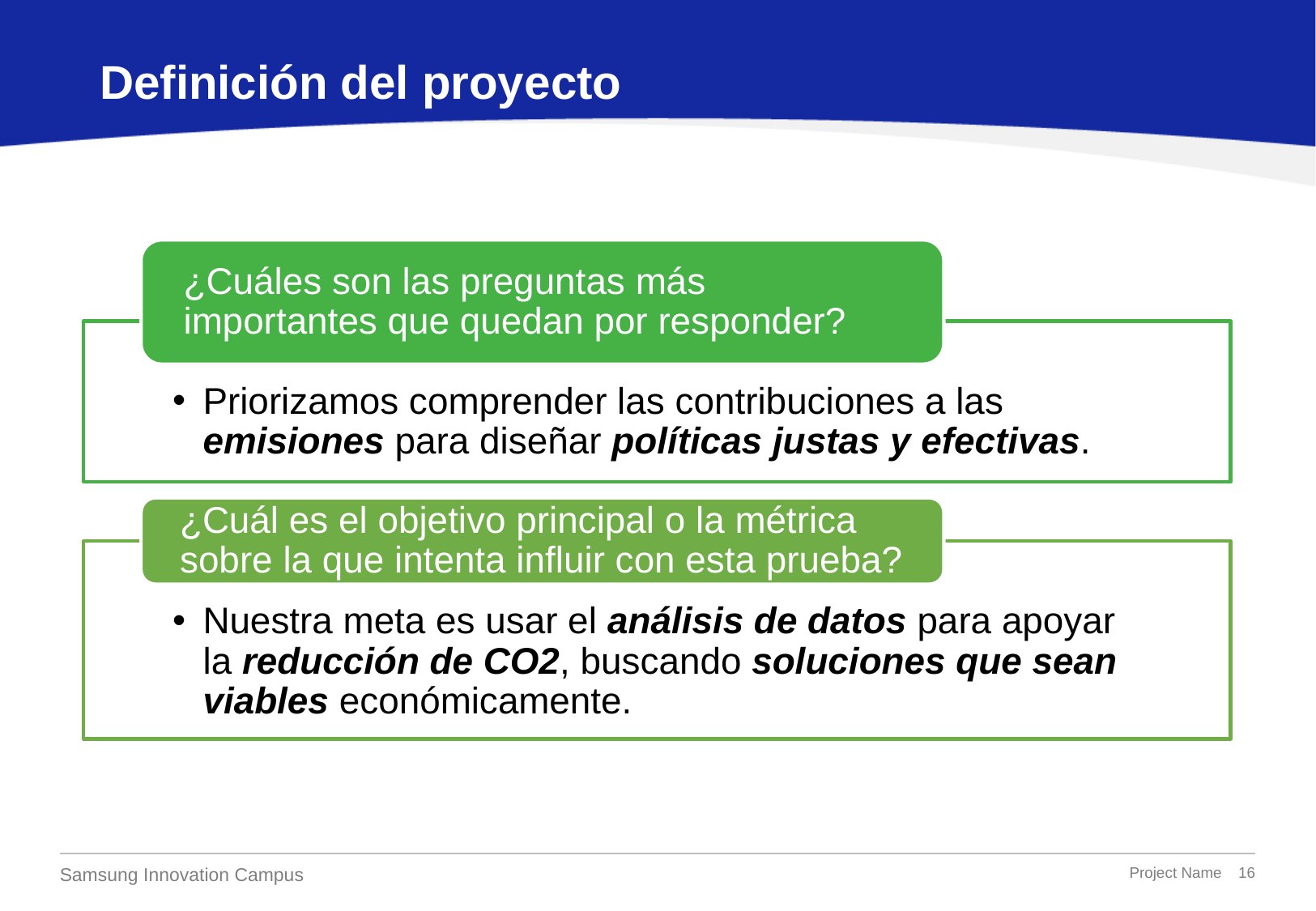

Definición del proyecto
Priorizamos comprender las contribuciones a las emisiones para diseñar políticas justas y efectivas.
¿Cuáles son las preguntas más importantes que quedan por responder?
Nuestra meta es usar el análisis de datos para apoyar la reducción de CO2, buscando soluciones que sean viables económicamente.
¿Cuál es el objetivo principal o la métrica sobre la que intenta influir con esta prueba?